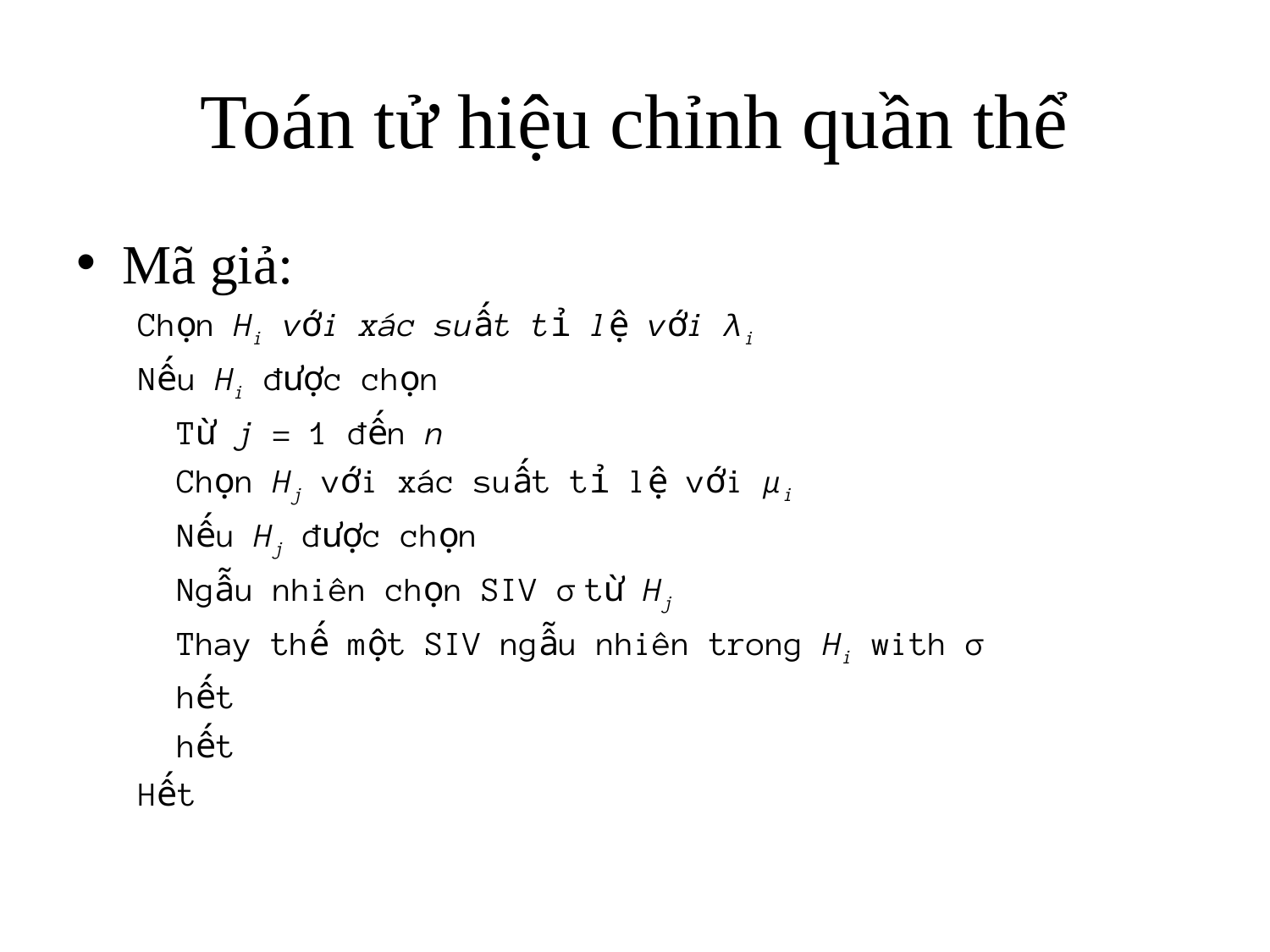

# Toán tử hiệu chỉnh quần thể
Mã giả:
Chọn Hi với xác suất tỉ lệ với λi
Nếu Hi được chọn
	Từ j = 1 đến n
			Chọn Hj với xác suất tỉ lệ với μi
			Nếu Hj được chọn
				Ngẫu nhiên chọn SIV σ từ Hj
				Thay thế một SIV ngẫu nhiên trong Hi with σ
			hết
	hết
Hết